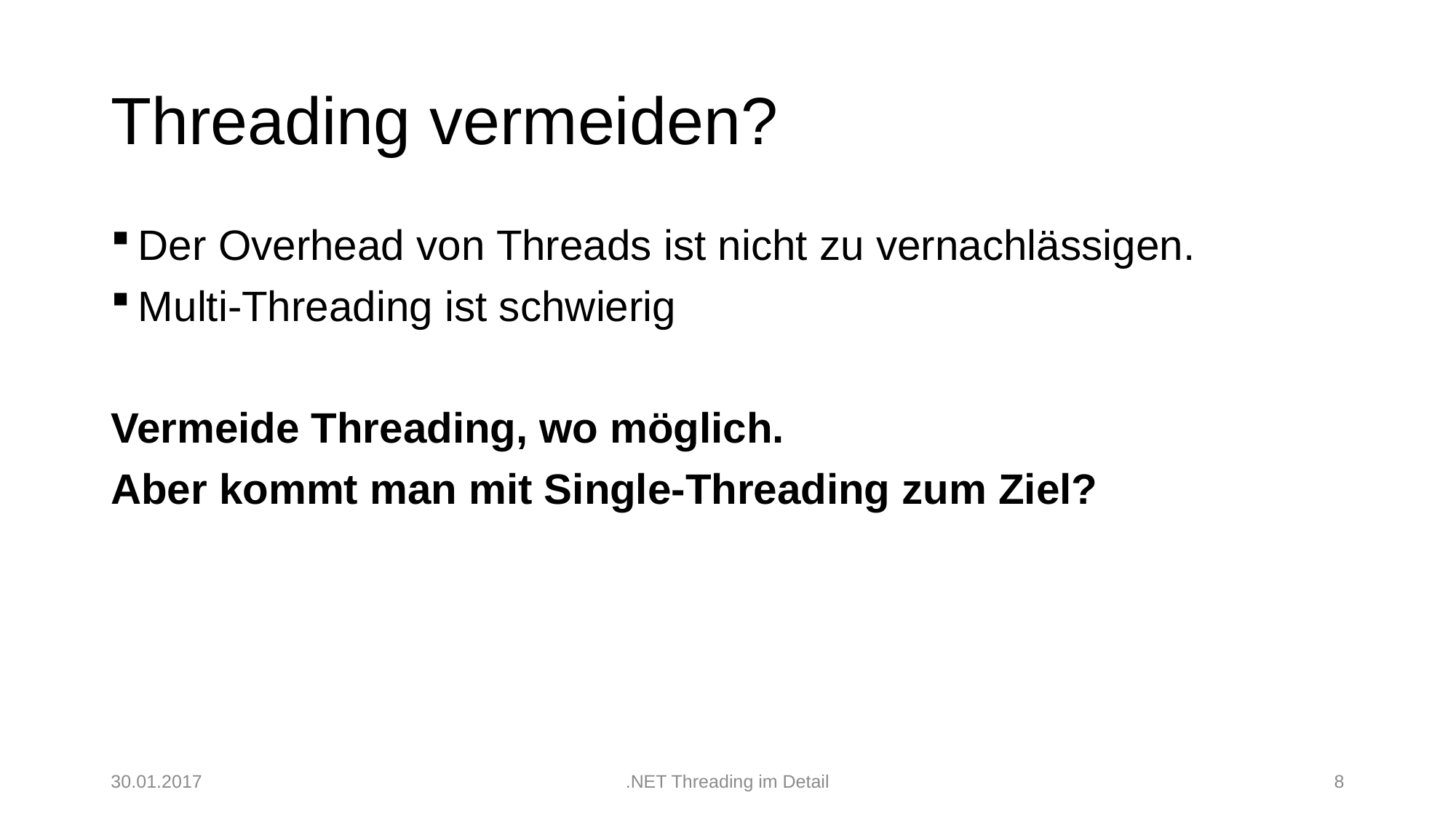

# Threading vermeiden?
Der Overhead von Threads ist nicht zu vernachlässigen.
Multi-Threading ist schwierig

Vermeide Threading, wo möglich.
Aber kommt man mit Single-Threading zum Ziel?
30.01.2017
.NET Threading im Detail
8